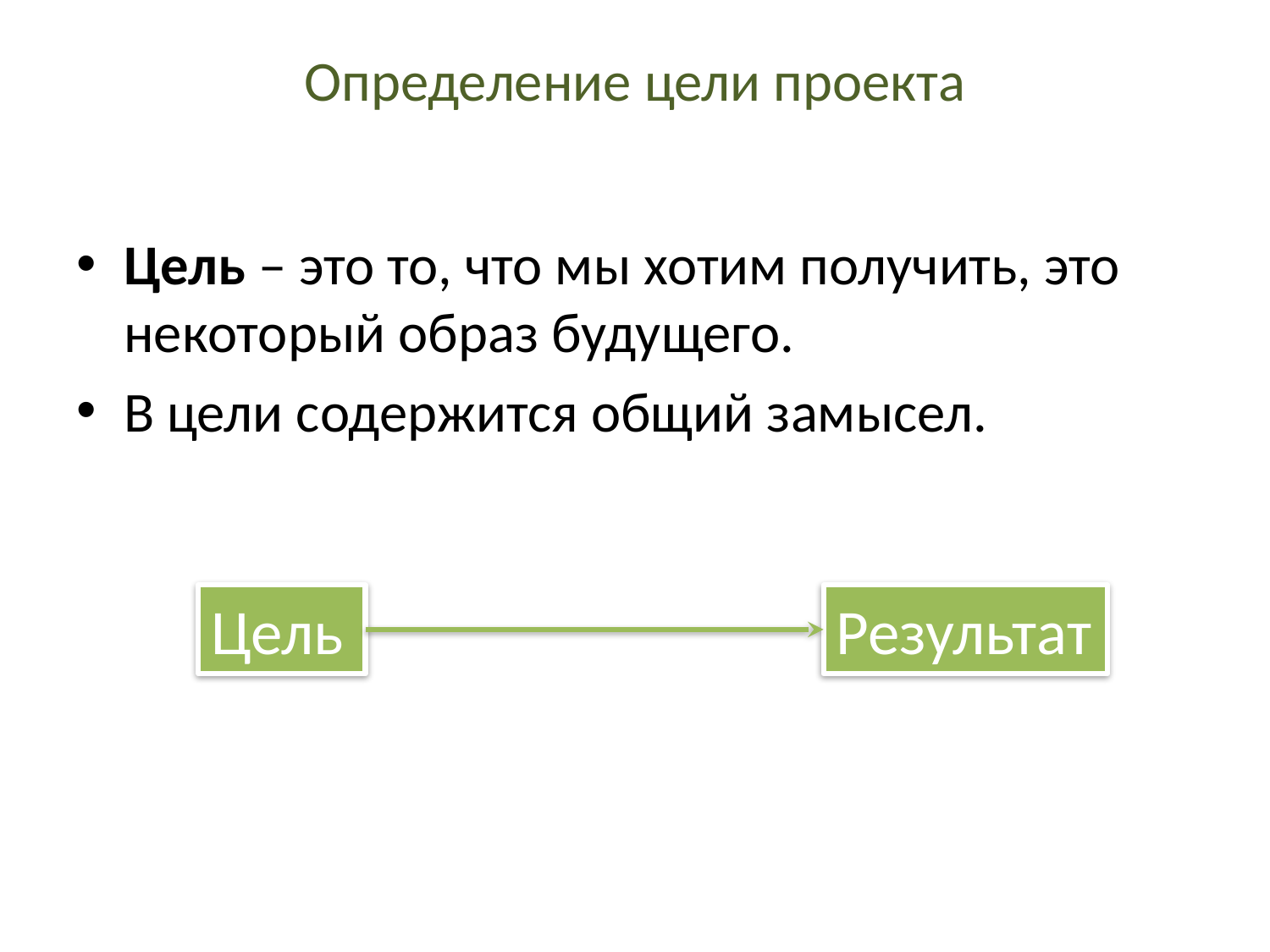

# Определение цели проекта
Цель – это то, что мы хотим получить, это некоторый образ будущего.
В цели содержится общий замысел.
Цель
Результат